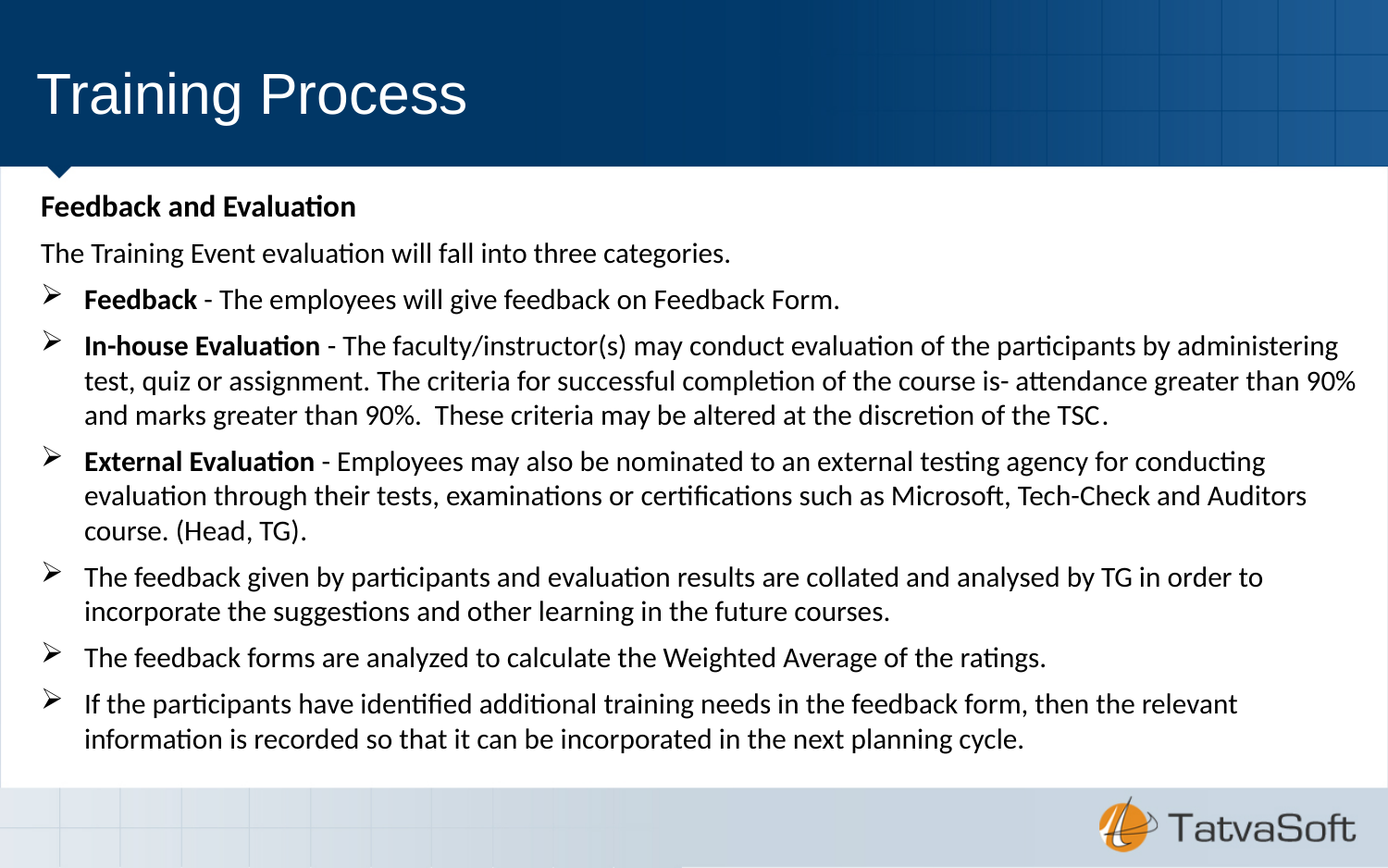

# Training Process
Feedback and Evaluation
The Training Event evaluation will fall into three categories.
Feedback - The employees will give feedback on Feedback Form.
In-house Evaluation - The faculty/instructor(s) may conduct evaluation of the participants by administering test, quiz or assignment. The criteria for successful completion of the course is- attendance greater than 90% and marks greater than 90%.  These criteria may be altered at the discretion of the TSC.
External Evaluation - Employees may also be nominated to an external testing agency for conducting evaluation through their tests, examinations or certifications such as Microsoft, Tech-Check and Auditors course. (Head, TG).
The feedback given by participants and evaluation results are collated and analysed by TG in order to incorporate the suggestions and other learning in the future courses.
The feedback forms are analyzed to calculate the Weighted Average of the ratings.
If the participants have identified additional training needs in the feedback form, then the relevant information is recorded so that it can be incorporated in the next planning cycle.